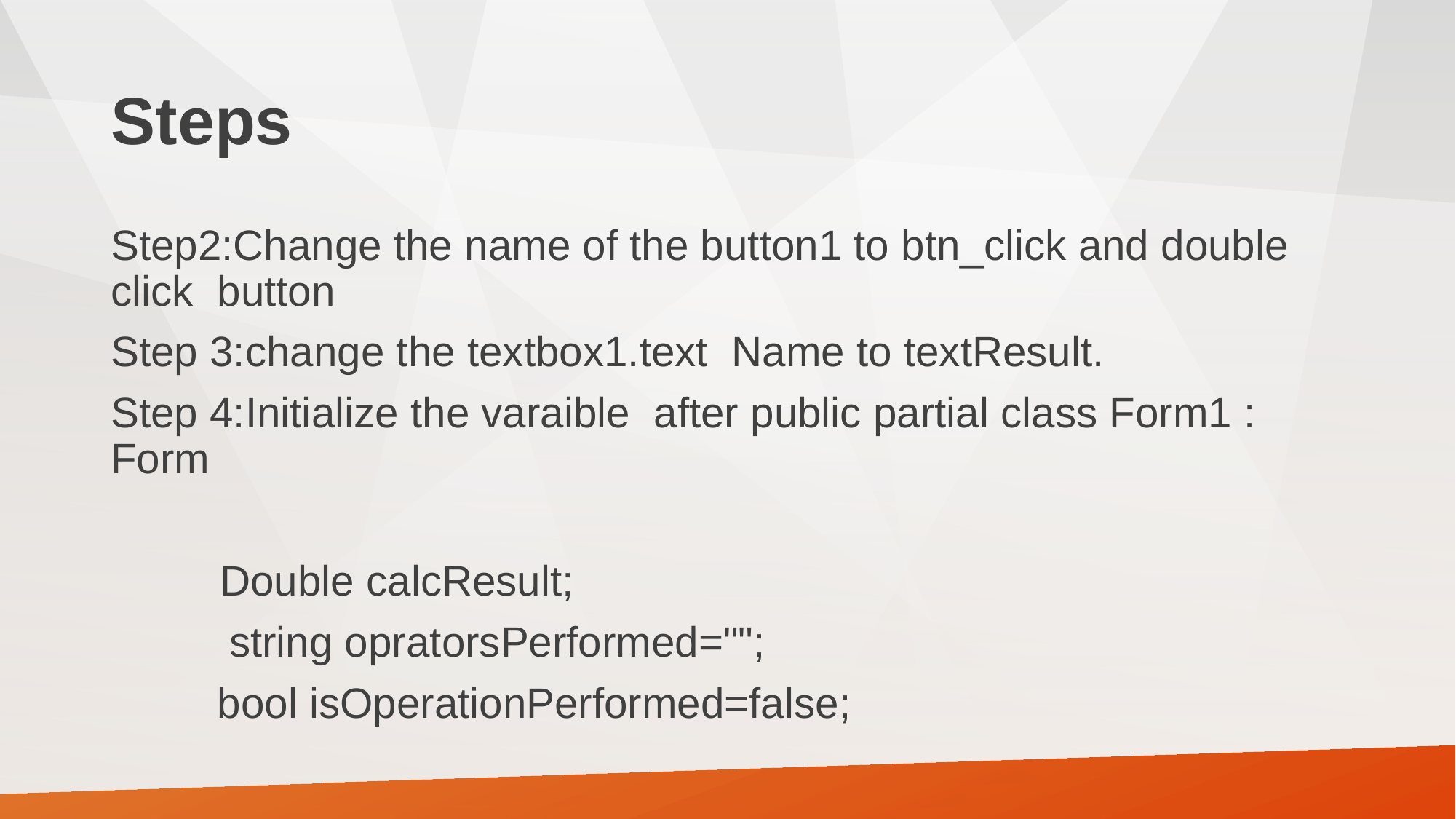

# Steps
Step2:Change the name of the button1 to btn_click and double click  button
Step 3:change the textbox1.text  Name to textResult.
Step 4:Initialize the varaible  after public partial class Form1 : Form

	Double calcResult;
          string opratorsPerformed="";
         bool isOperationPerformed=false;